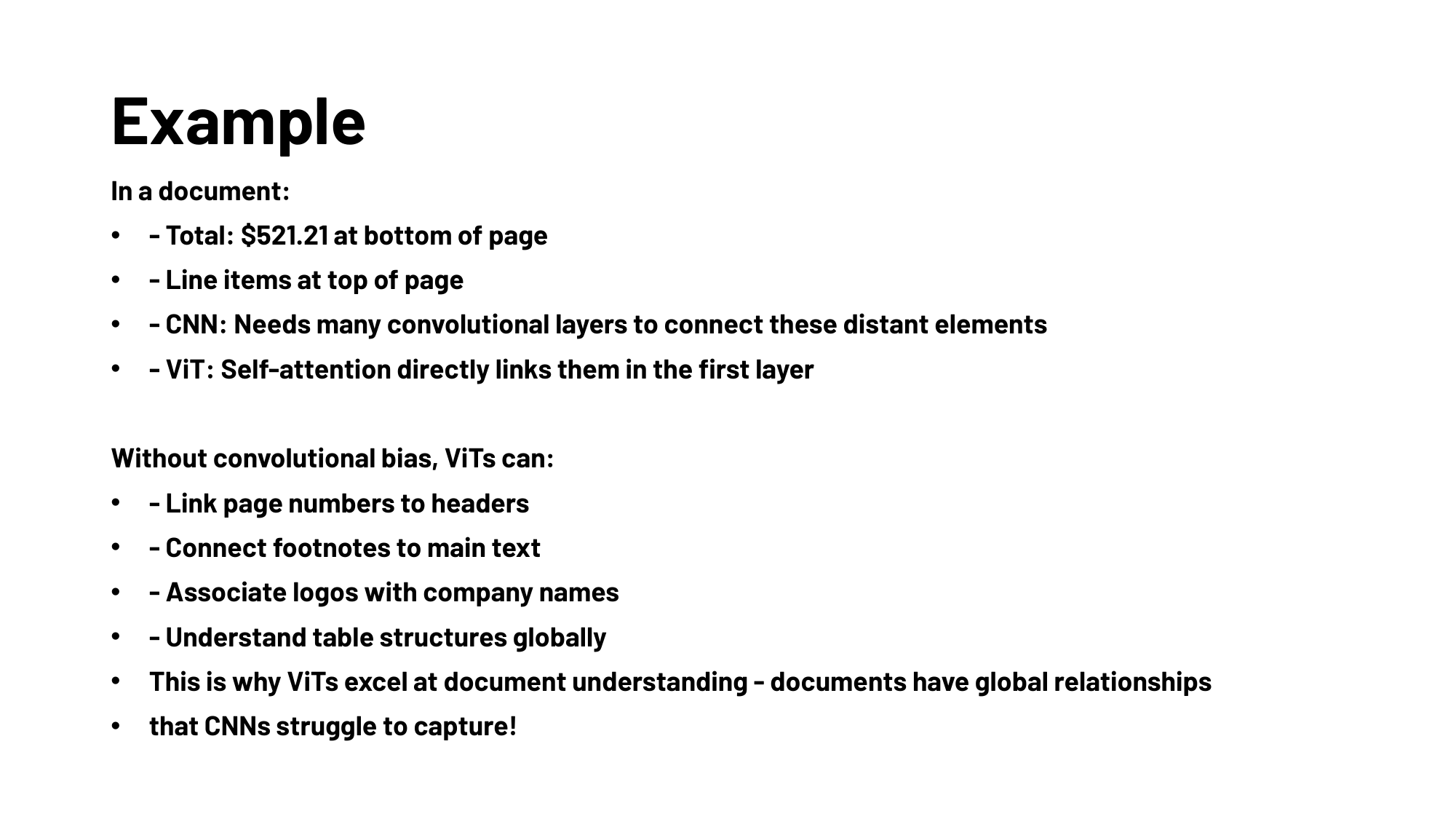

# Example
In a document:
  - Total: $521.21 at bottom of page
  - Line items at top of page
  - CNN: Needs many convolutional layers to connect these distant elements
  - ViT: Self-attention directly links them in the first layer

Without convolutional bias, ViTs can:
  - Link page numbers to headers
  - Connect footnotes to main text
  - Associate logos with company names
  - Understand table structures globally
  This is why ViTs excel at document understanding - documents have global relationships
  that CNNs struggle to capture!